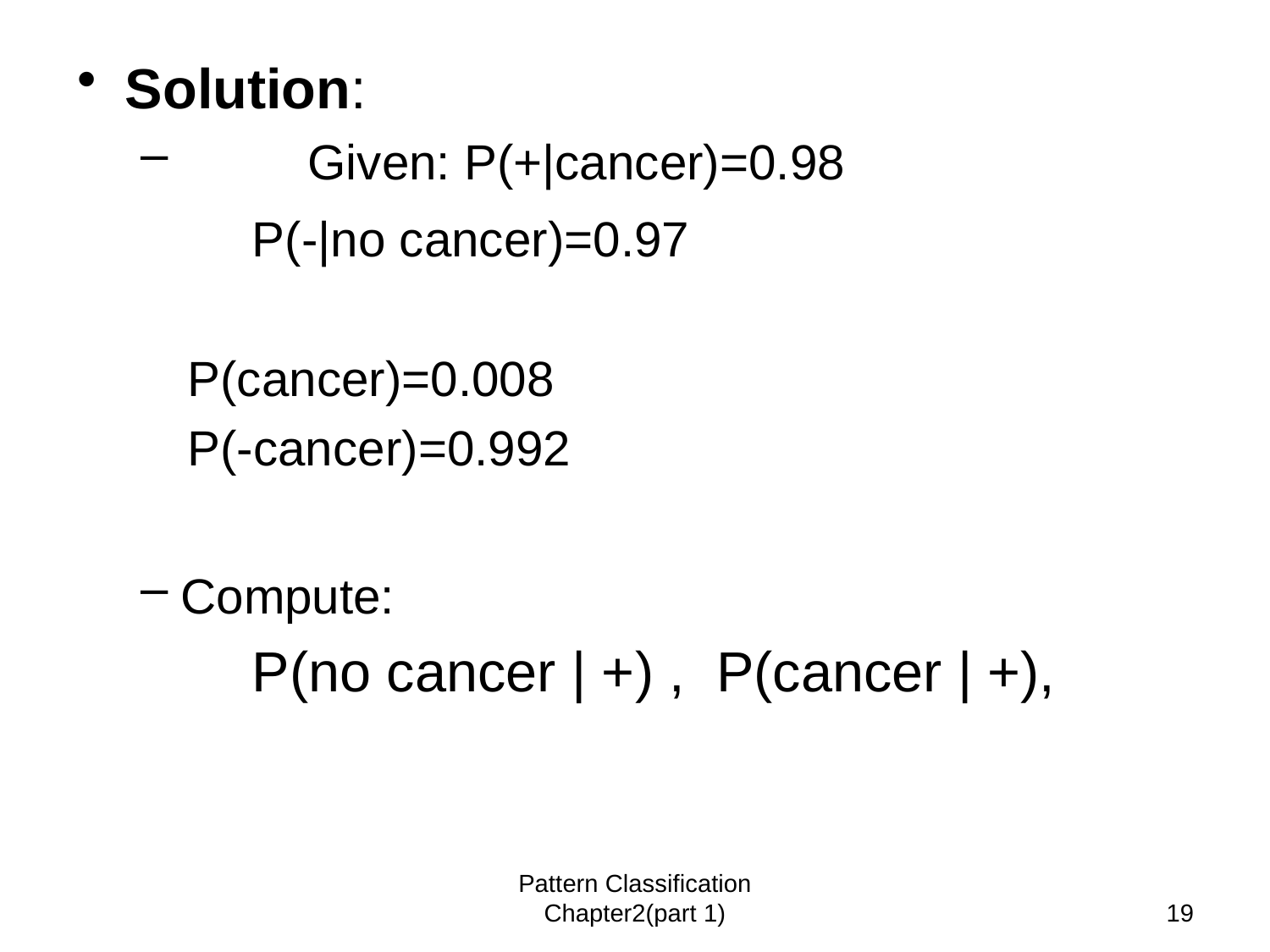

# Solution:
	Given: P(+|cancer)=0.98
		P(-|no cancer)=0.97

        P(cancer)=0.008
        P(-cancer)=0.992

Compute:
		P(no cancer | +) ,  P(cancer | +),

Pattern Classification Chapter2(part 1)
19